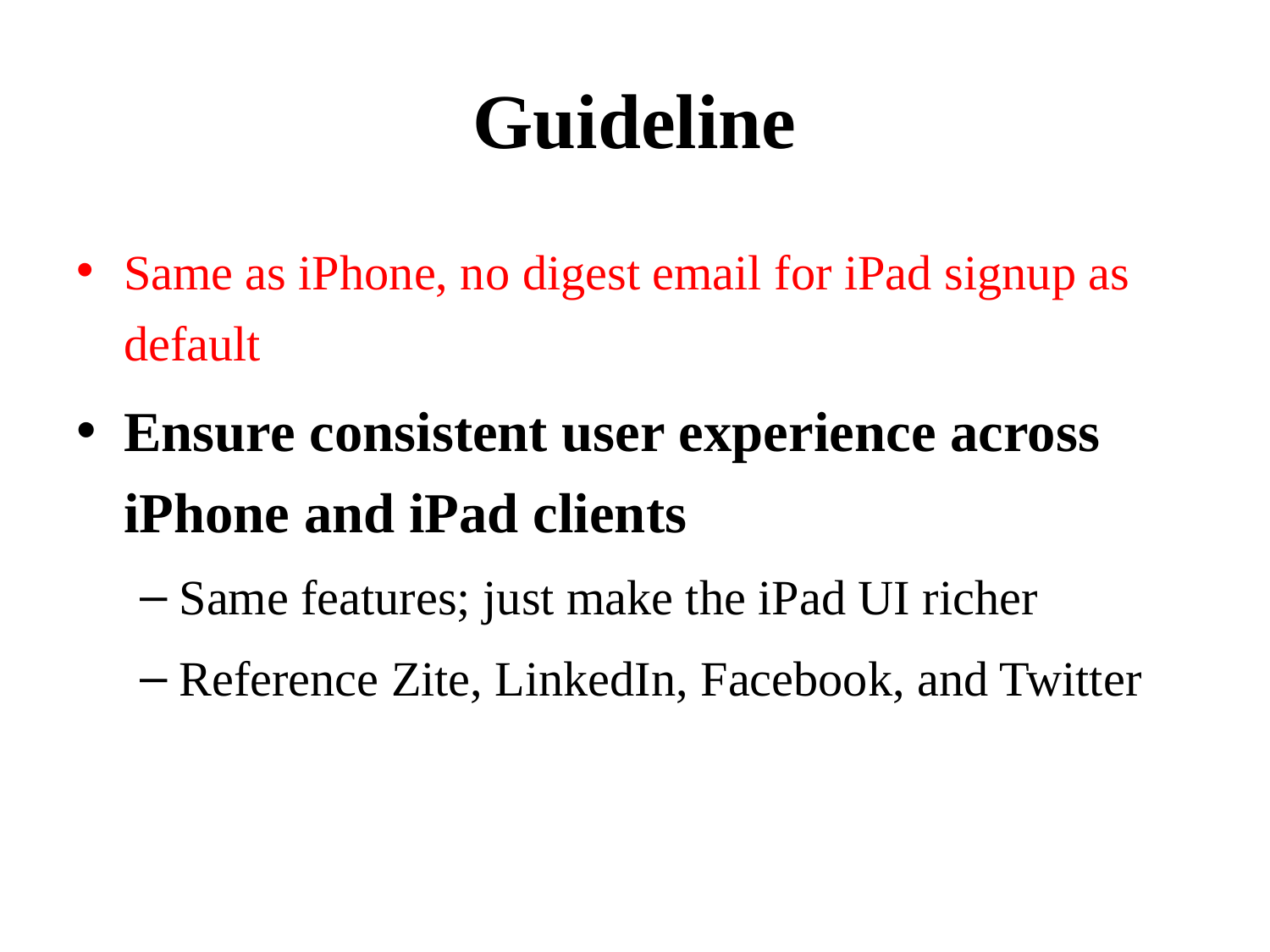

# Guideline
Same as iPhone, no digest email for iPad signup as default
Ensure consistent user experience across iPhone and iPad clients
Same features; just make the iPad UI richer
Reference Zite, LinkedIn, Facebook, and Twitter